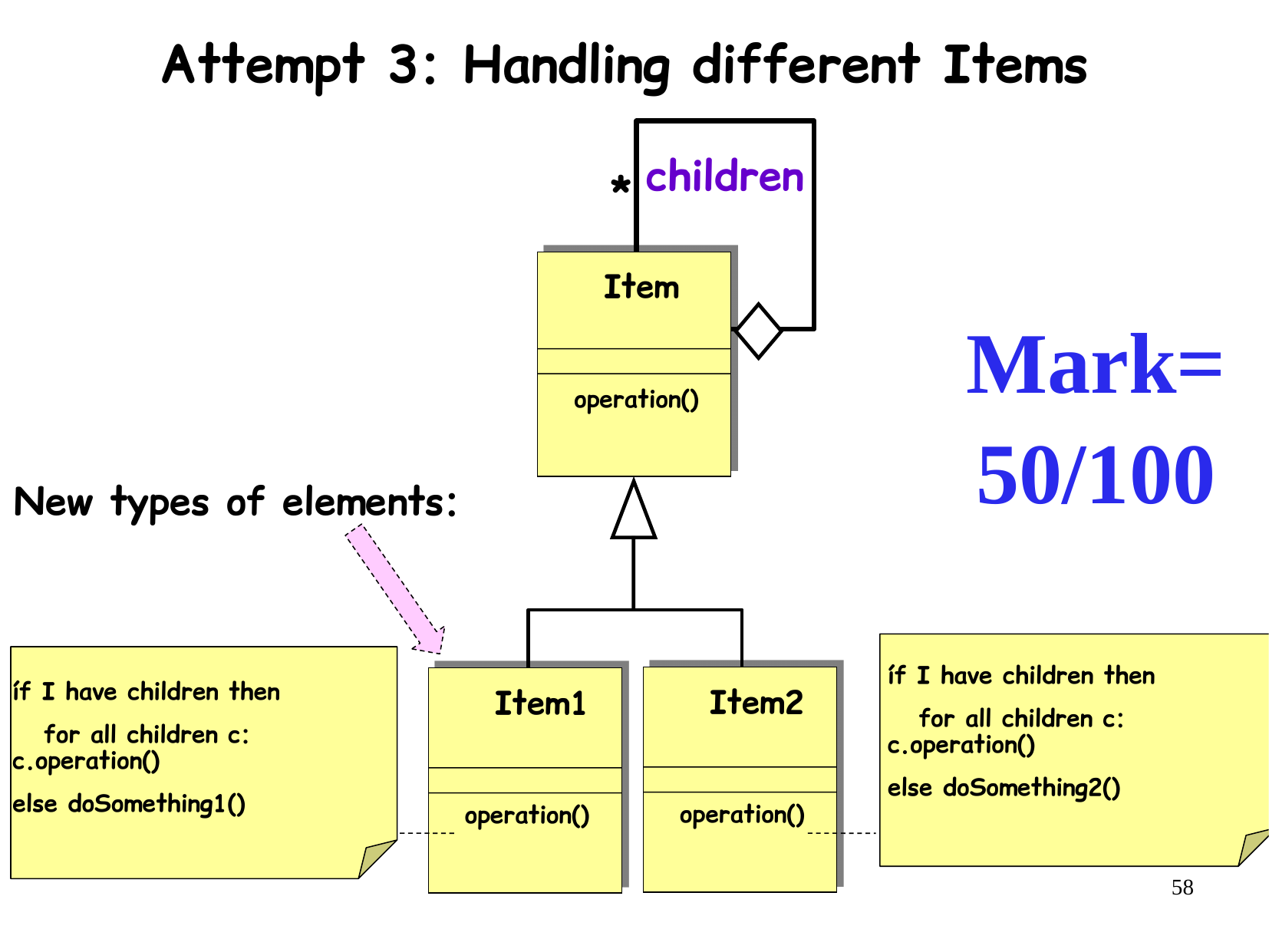

Attempt 3: Handling different Items

children
*

Item

operation()

íf I have children then
   for all children c: c.operation()
else doSomething2()

íf I have children then
   for all children c: c.operation()
else doSomething1()
Item2
Item1

operation()
operation()

Mark=
50/100
New types of elements: